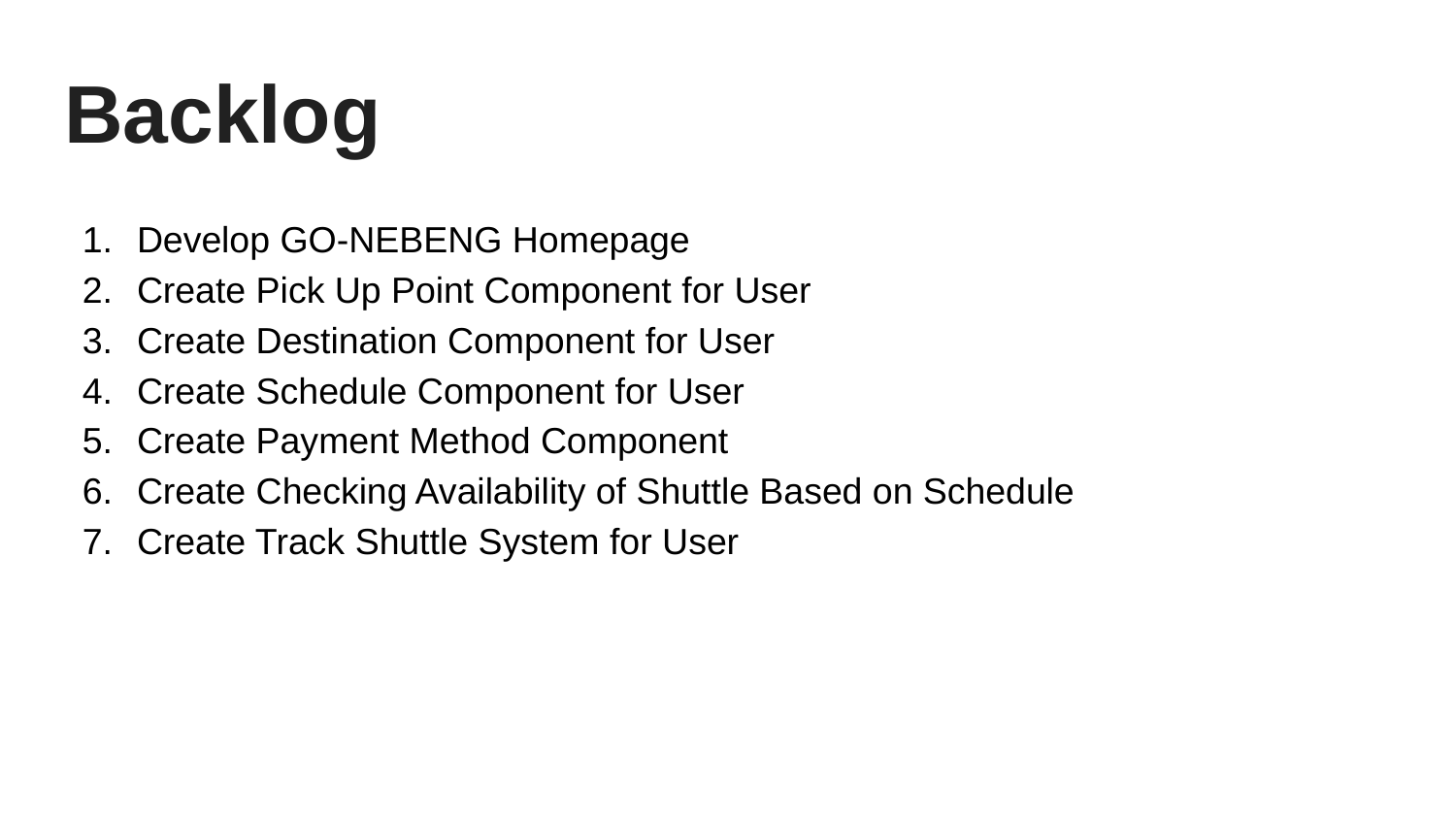

# Backlog
Develop GO-NEBENG Homepage
Create Pick Up Point Component for User
Create Destination Component for User
Create Schedule Component for User
Create Payment Method Component
Create Checking Availability of Shuttle Based on Schedule
Create Track Shuttle System for User